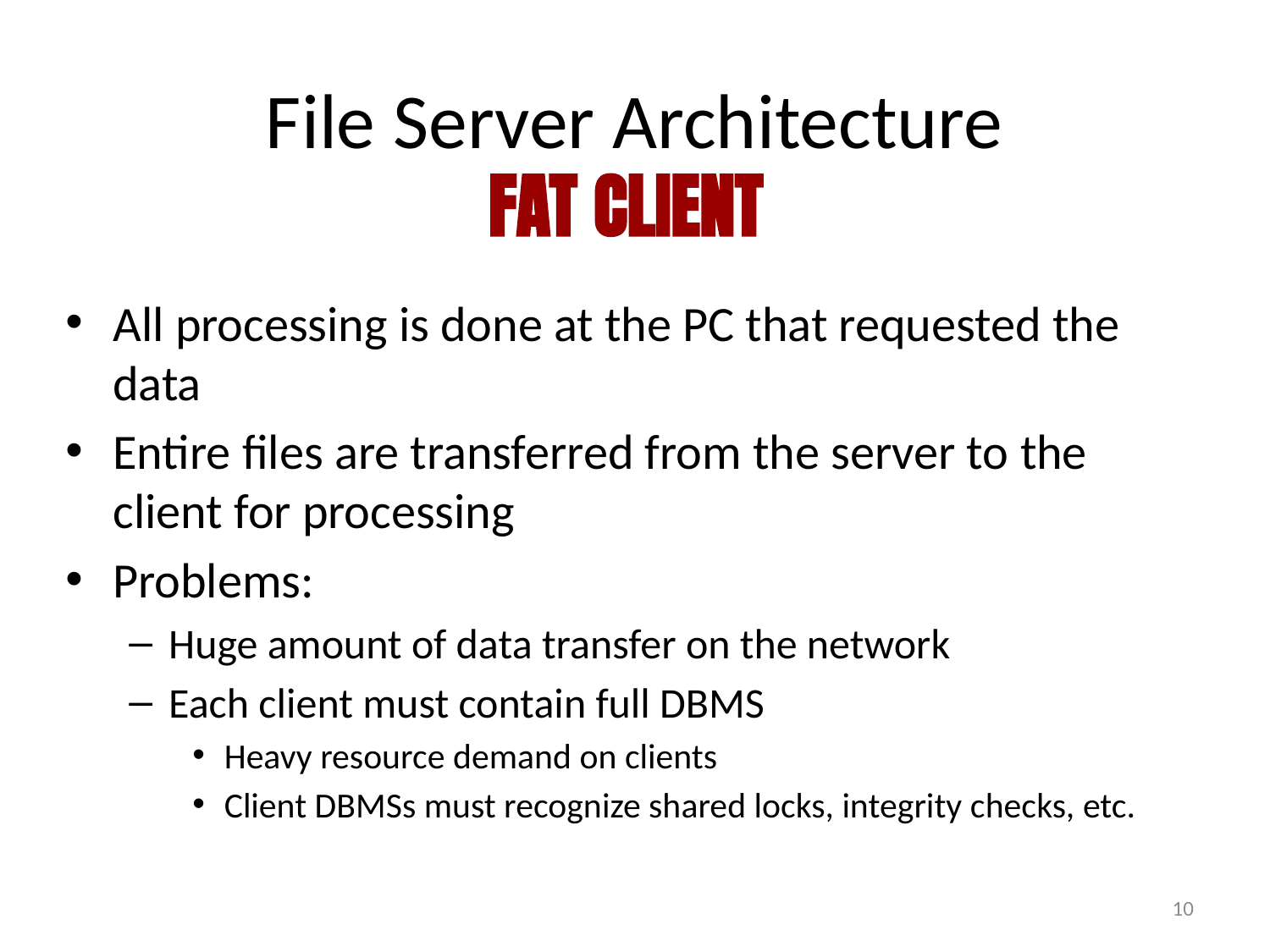

# File Server Architecture
FAT CLIENT
All processing is done at the PC that requested the data
Entire files are transferred from the server to the client for processing
Problems:
Huge amount of data transfer on the network
Each client must contain full DBMS
Heavy resource demand on clients
Client DBMSs must recognize shared locks, integrity checks, etc.

10